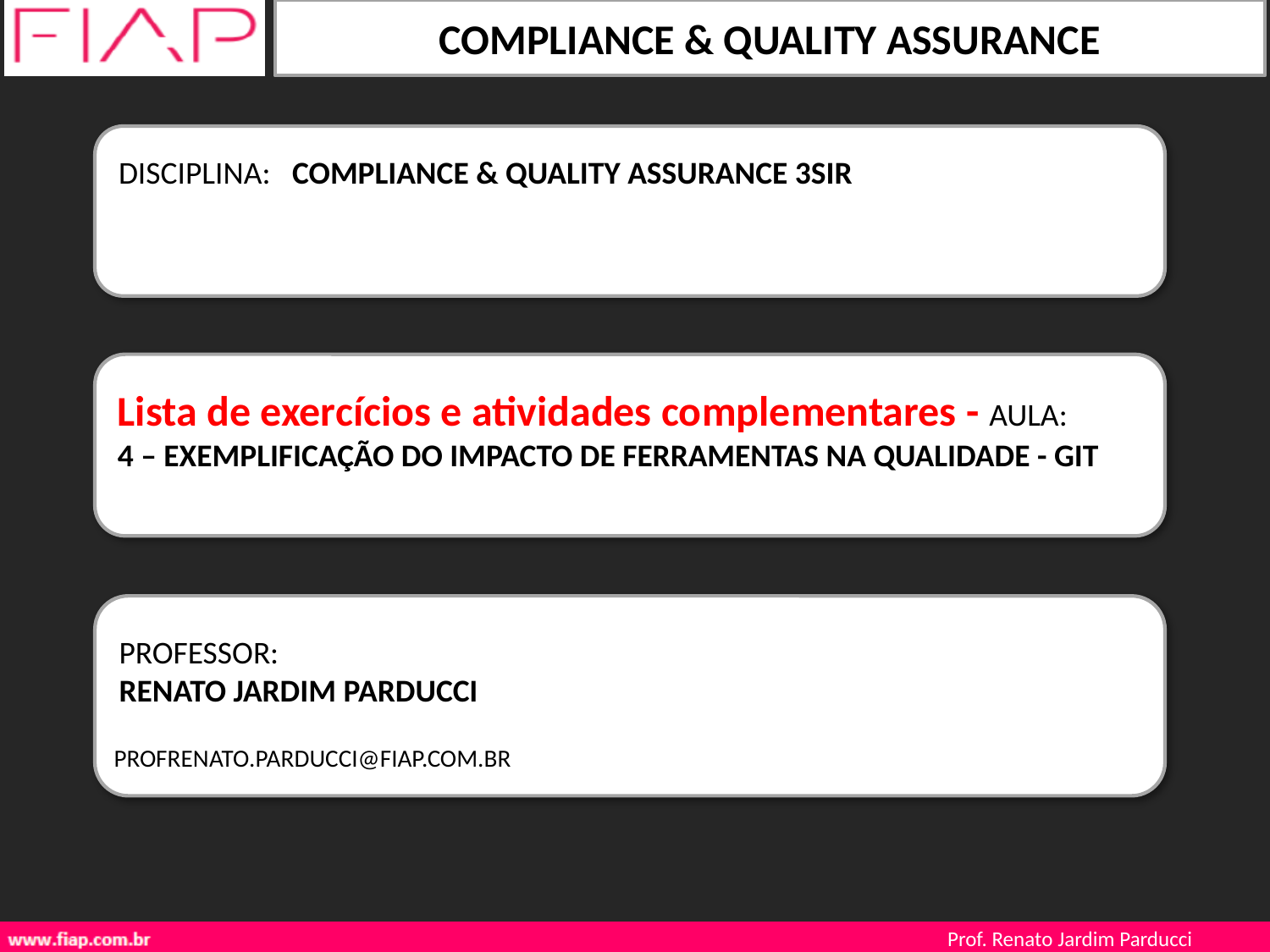

DISCIPLINA:   COMPLIANCE & QUALITY ASSURANCE 3SIR

Lista de exercícios e atividades complementares - AULA:
4 – EXEMPLIFICAÇÃO DO IMPACTO DE FERRAMENTAS NA QUALIDADE - GIT

PROFESSOR:
RENATO JARDIM PARDUCCI
PROFRENATO.PARDUCCI@FIAP.COM.BR